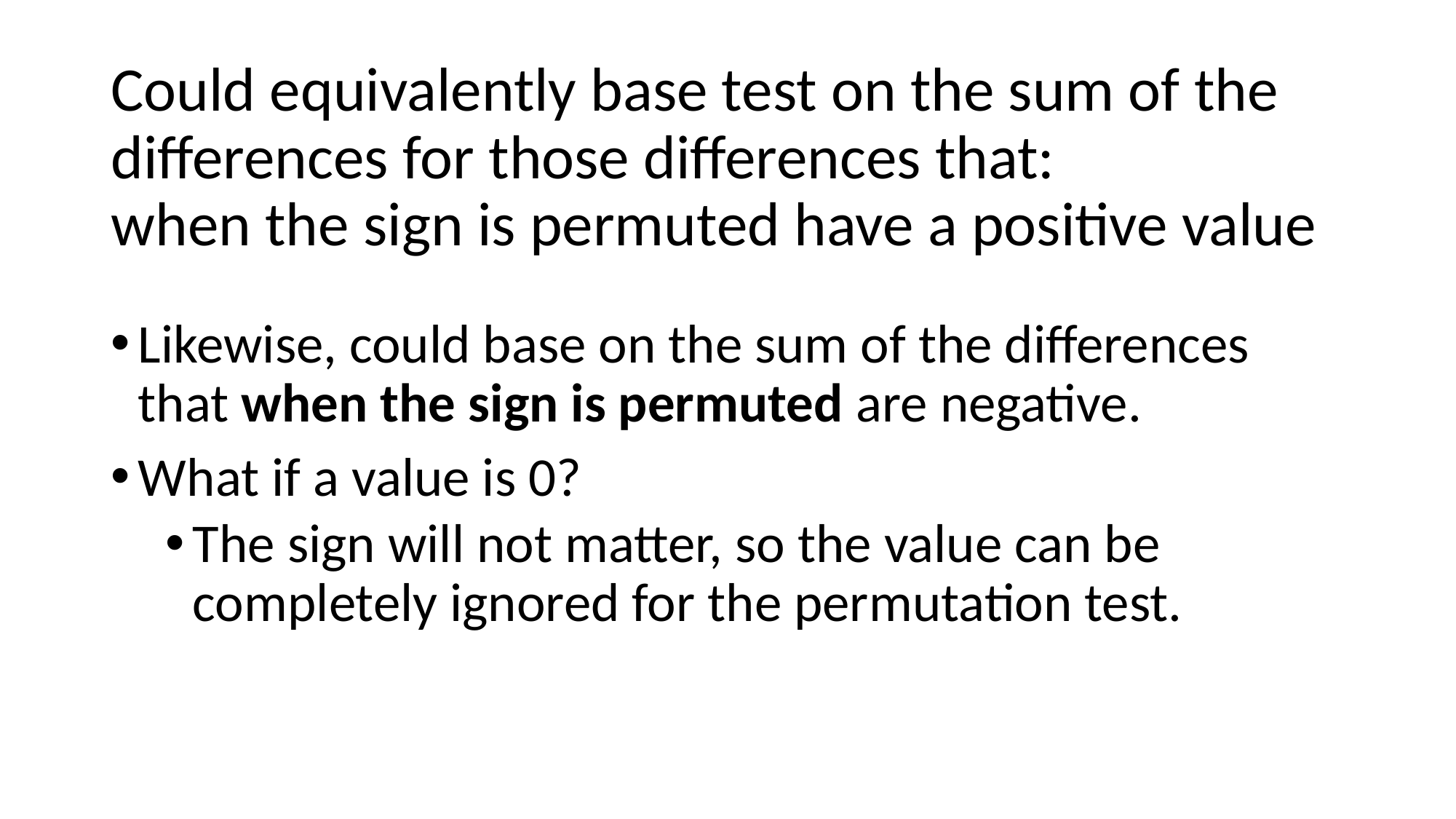

# Could equivalently base test on the sum of the differences for those differences that: when the sign is permuted have a positive value
Likewise, could base on the sum of the differences that when the sign is permuted are negative.
What if a value is 0?
The sign will not matter, so the value can be completely ignored for the permutation test.